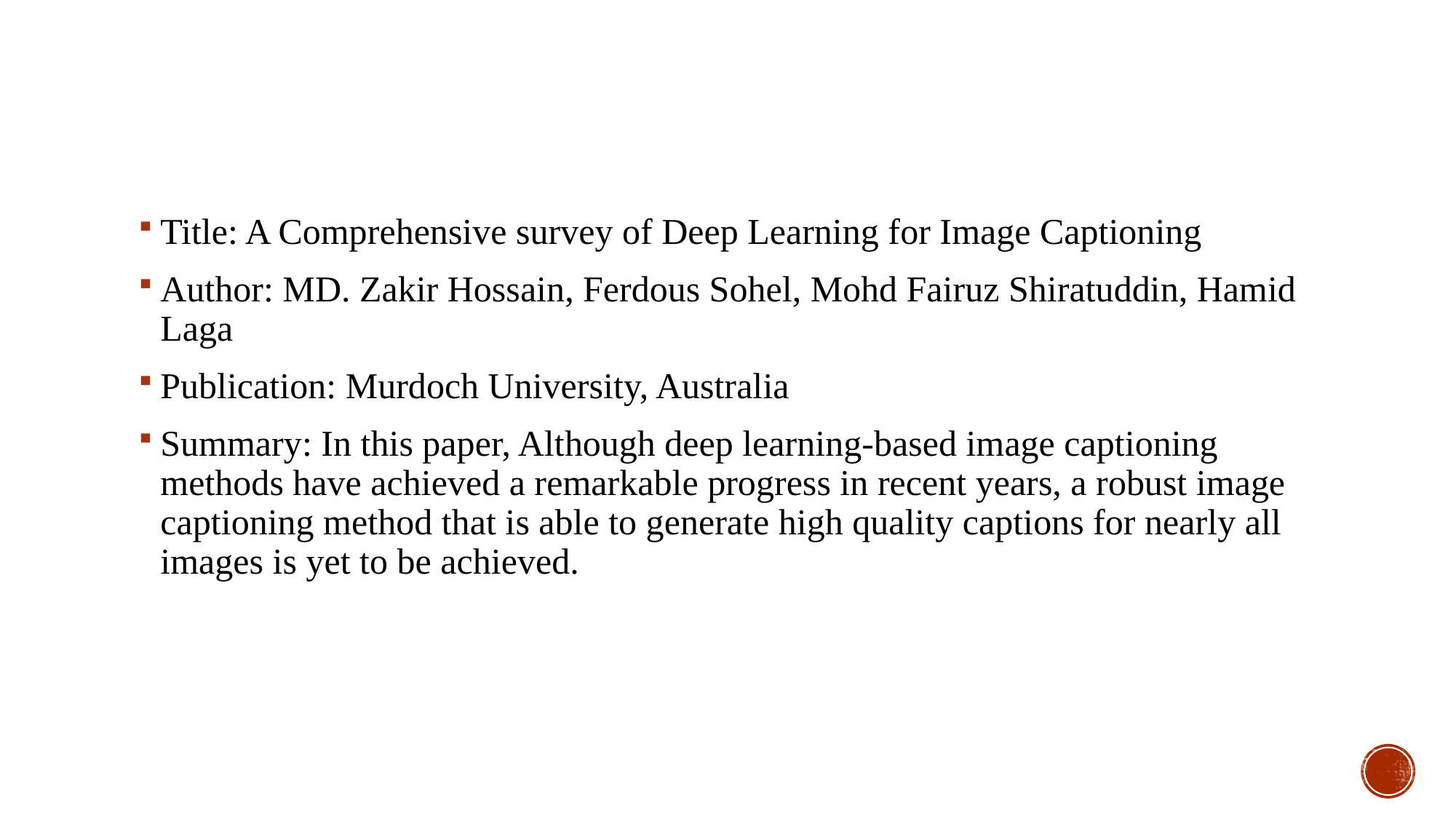

Title: A Comprehensive survey of Deep Learning for Image Captioning
Author: MD. Zakir Hossain, Ferdous Sohel, Mohd Fairuz Shiratuddin, Hamid Laga
Publication: Murdoch University, Australia
Summary: In this paper, Although deep learning-based image captioning methods have achieved a remarkable progress in recent years, a robust image captioning method that is able to generate high quality captions for nearly all images is yet to be achieved.